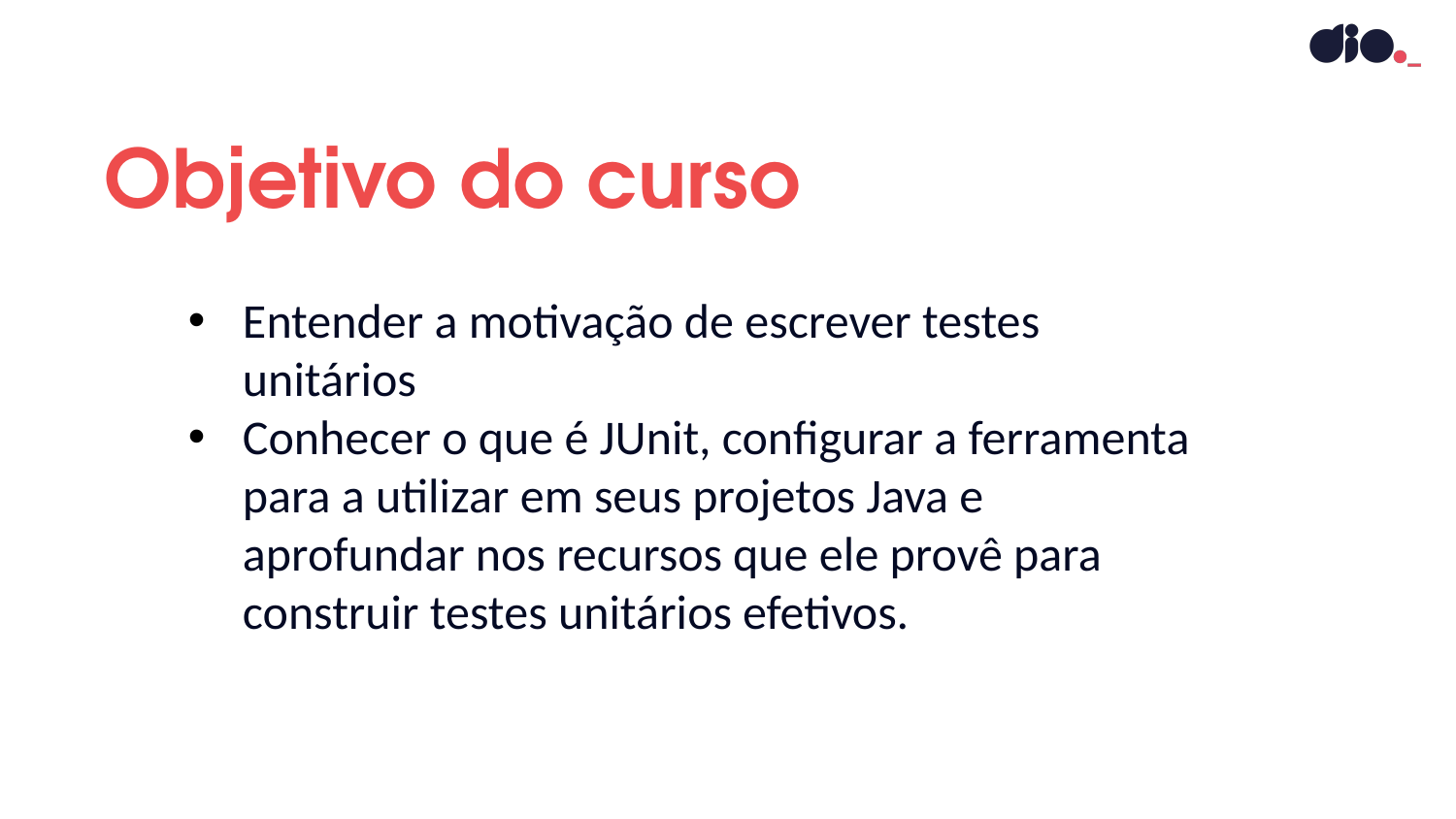

Objetivo do curso
Entender a motivação de escrever testes unitários
Conhecer o que é JUnit, configurar a ferramenta para a utilizar em seus projetos Java e aprofundar nos recursos que ele provê para construir testes unitários efetivos.